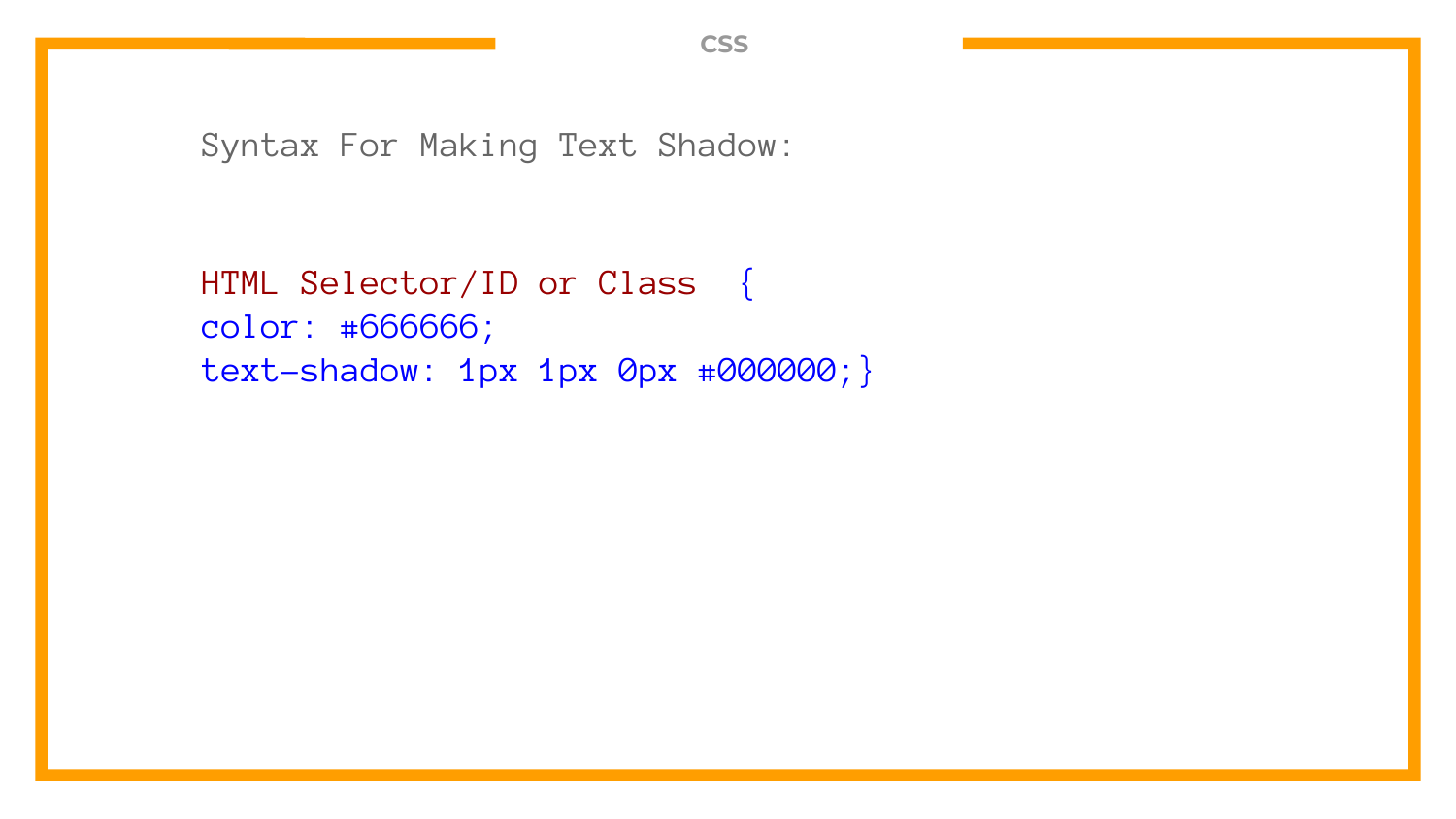

# CSS

HTML Selector/ID or Class  {
color: #666666;
text-shadow: 1px 1px 0px #000000;}
Syntax For Making Text Shadow: